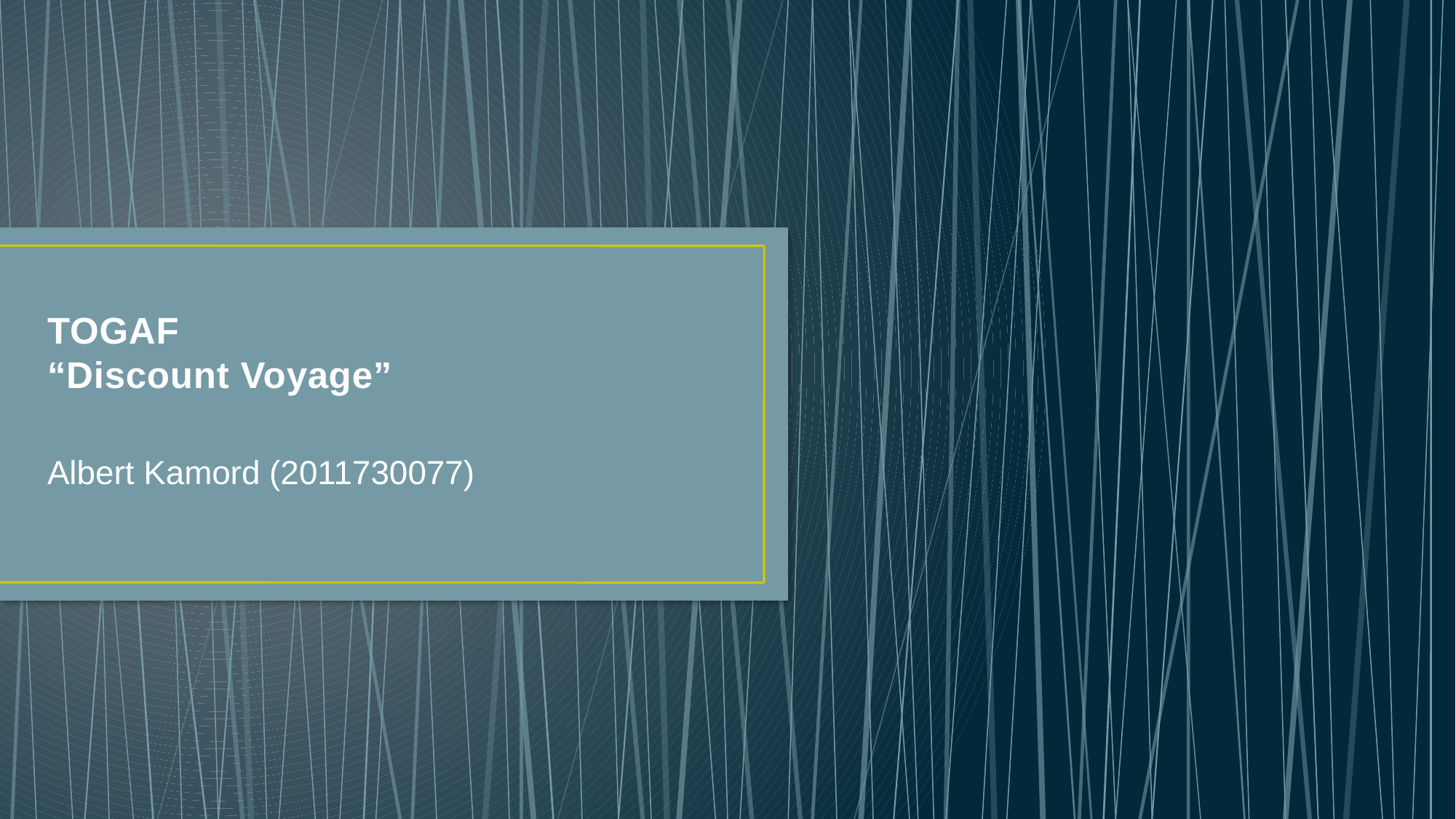

# TOGAF “Discount Voyage”
Albert Kamord (2011730077)